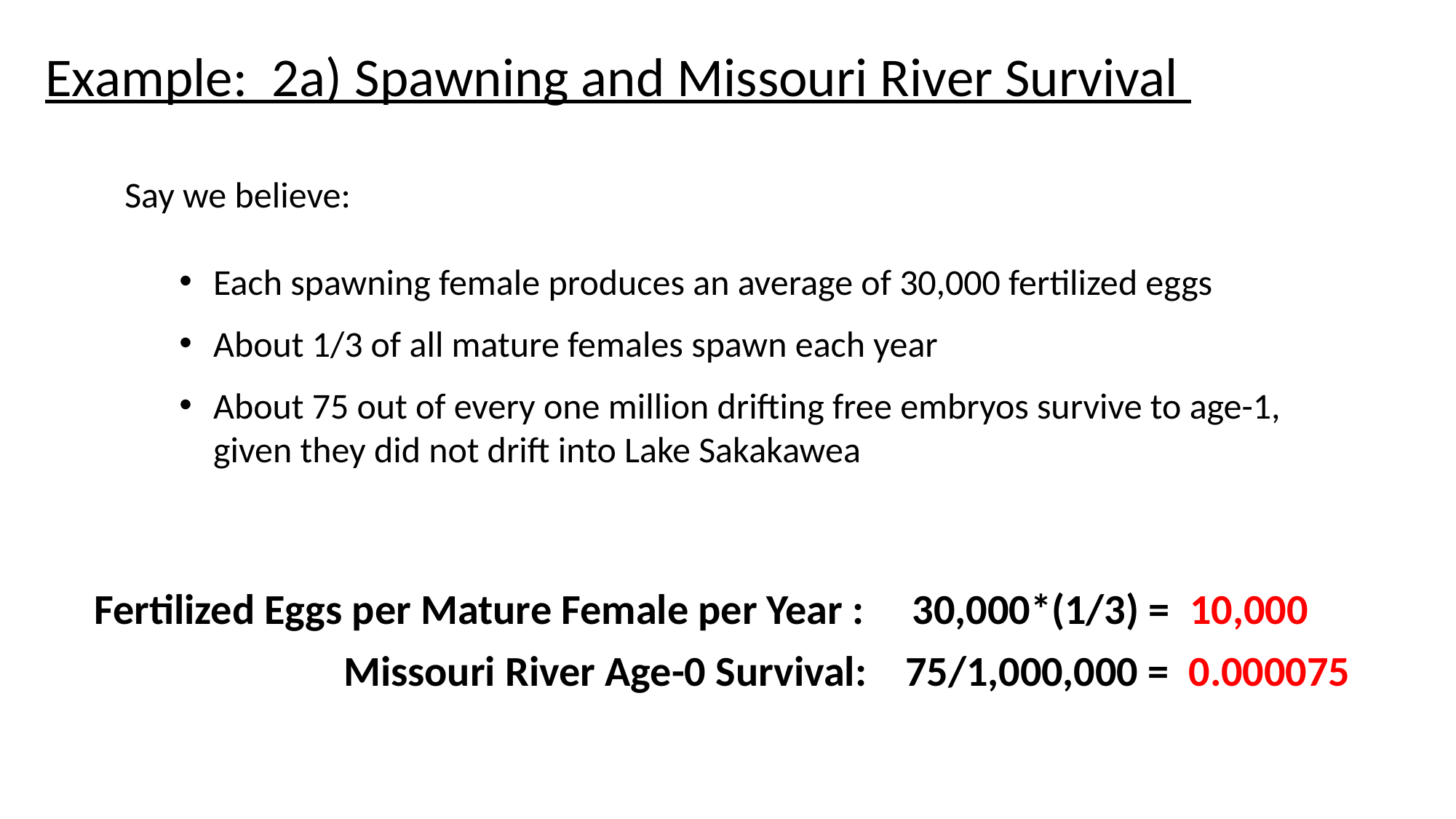

Example:  2a) Spawning and Missouri River Survival
Say we believe:

Each spawning female produces an average of 30,000 fertilized eggs
About 1/3 of all mature females spawn each year
About 75 out of every one million drifting free embryos survive to age-1, given they did not drift into Lake Sakakawea
Fertilized Eggs per Mature Female per Year :     30,000*(1/3) =  10,000
 Missouri River Age-0 Survival:    75/1,000,000 =  0.000075